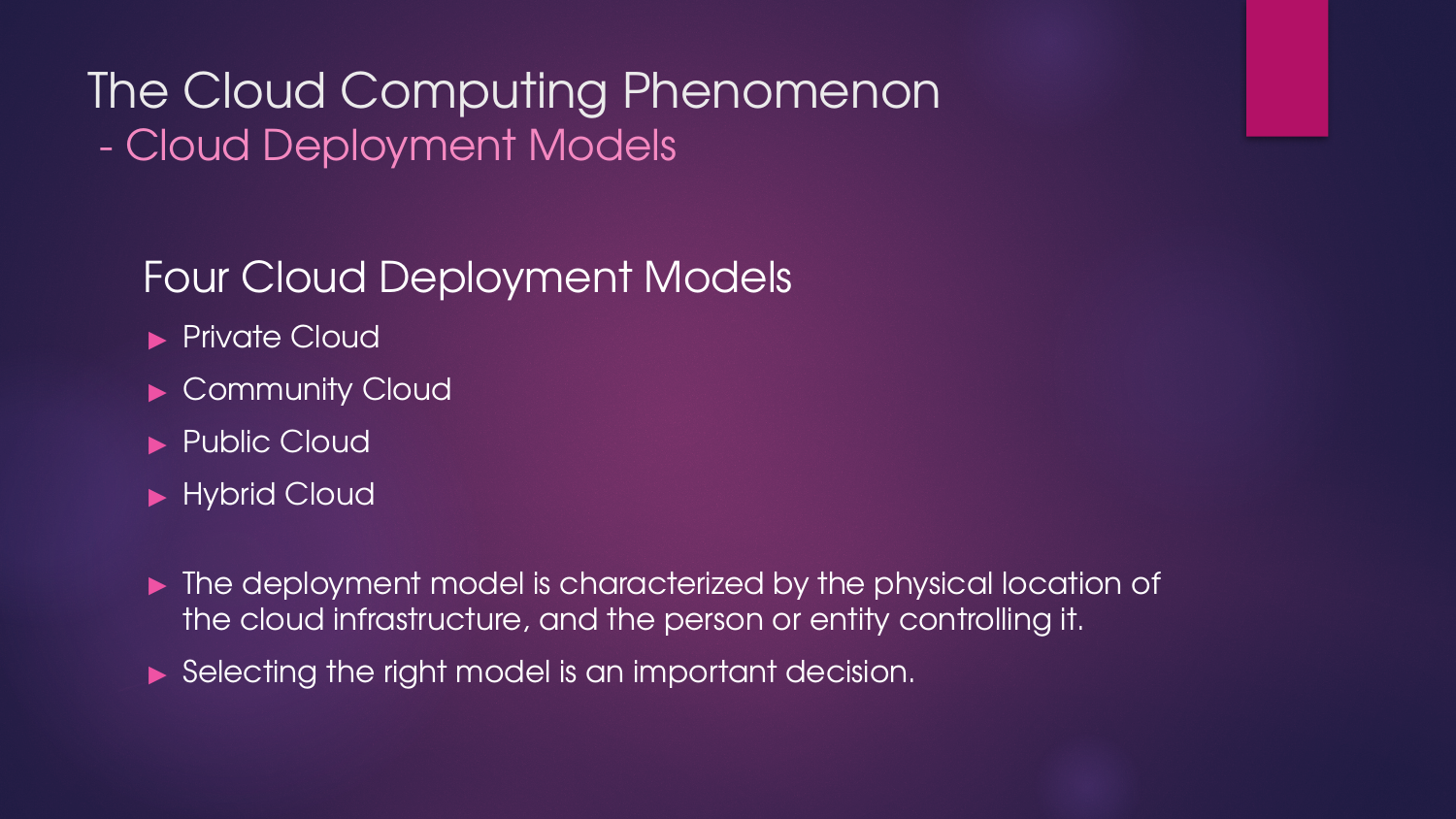

# The Cloud Computing Phenomenon - Cloud Deployment Models
Four Cloud Deployment Models
Private Cloud
Community Cloud
Public Cloud
Hybrid Cloud
The deployment model is characterized by the physical location of the cloud infrastructure, and the person or entity controlling it.
Selecting the right model is an important decision.